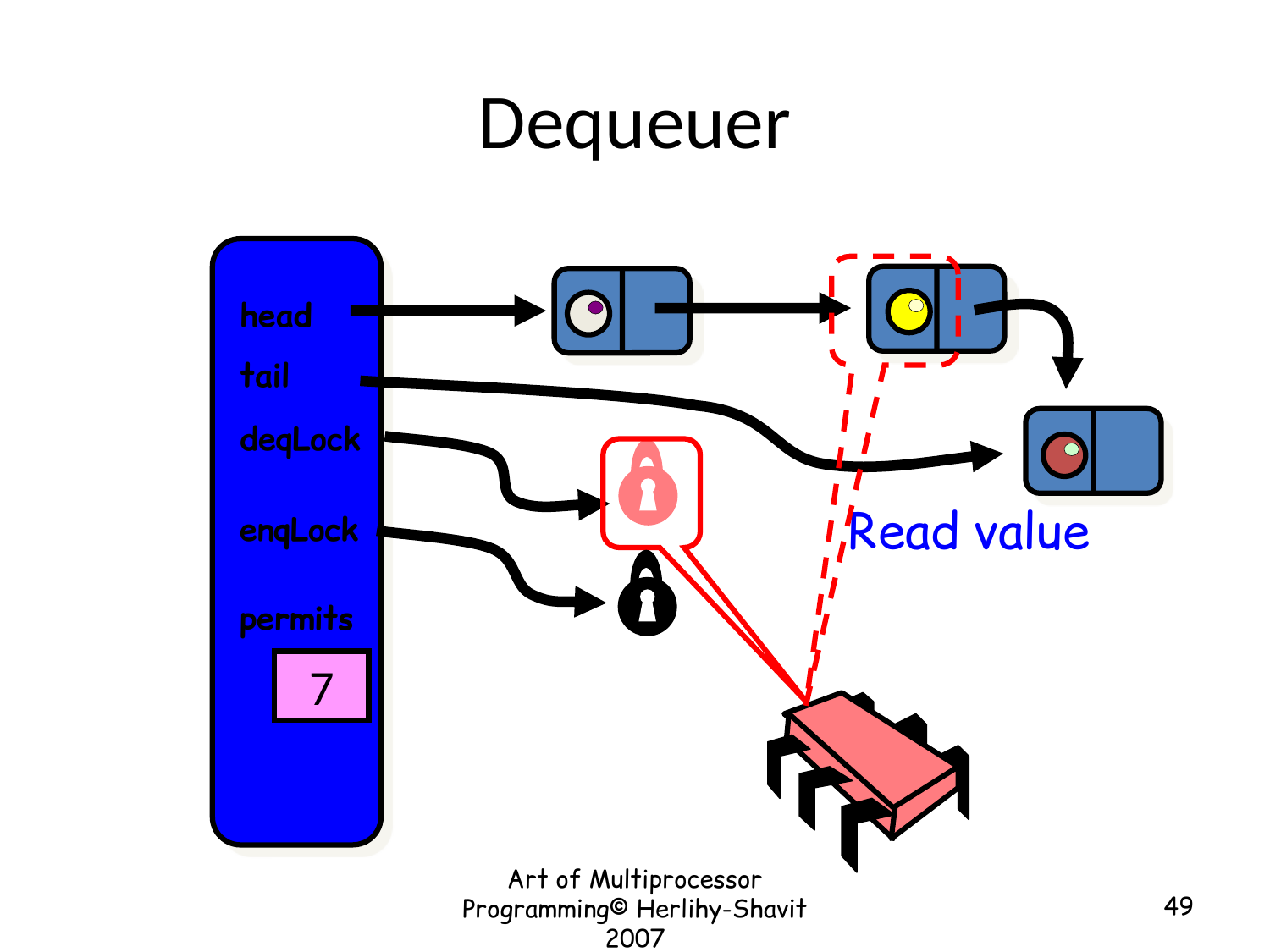

# Dequeuer

head

tail

deqLock

Read value
enqLock

permits
7

Art of Multiprocessor Programming© Herlihy-Shavit 2007
49